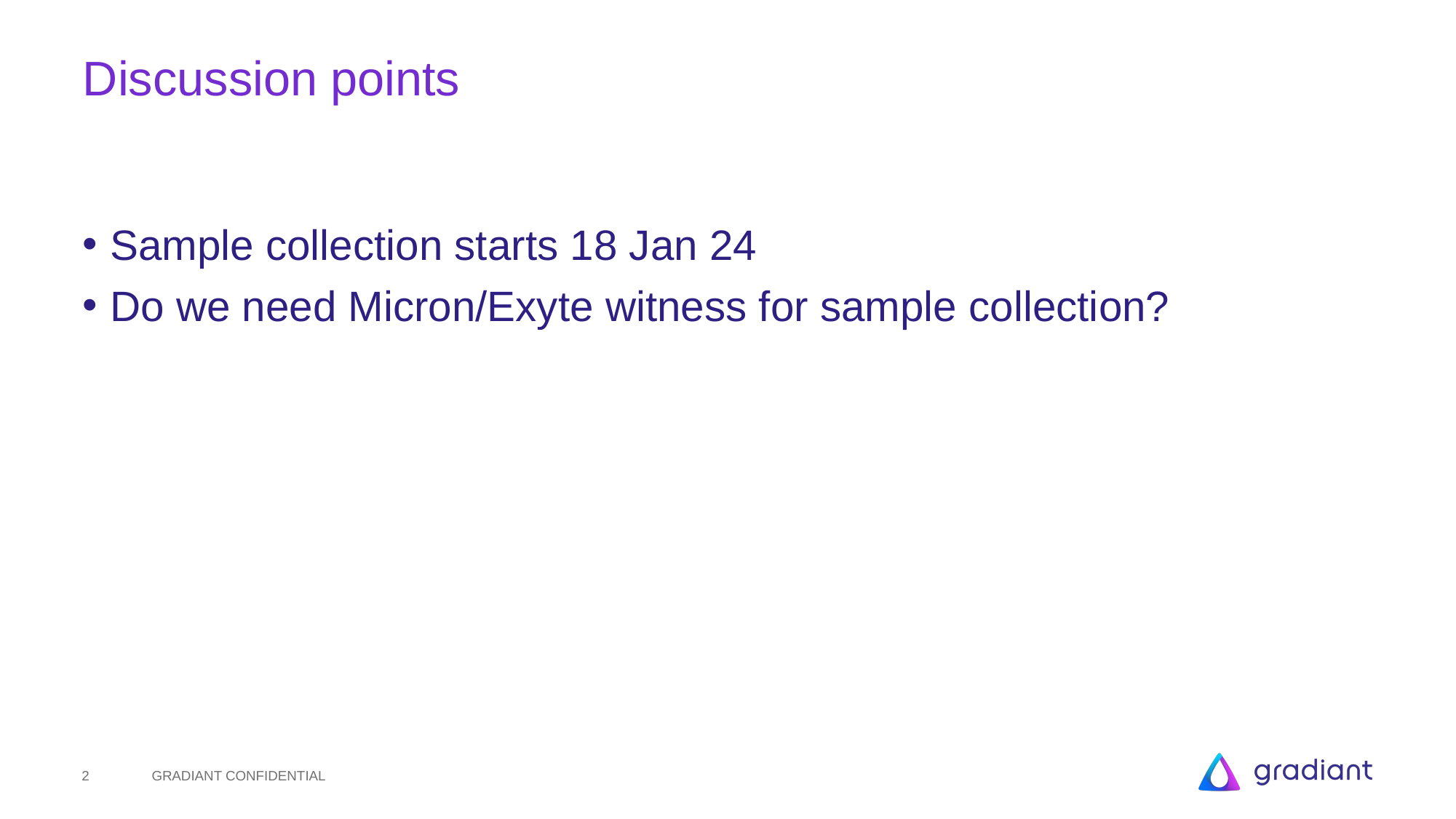

# Discussion points
Sample collection starts 18 Jan 24
Do we need Micron/Exyte witness for sample collection?
2
GRADIANT CONFIDENTIAL